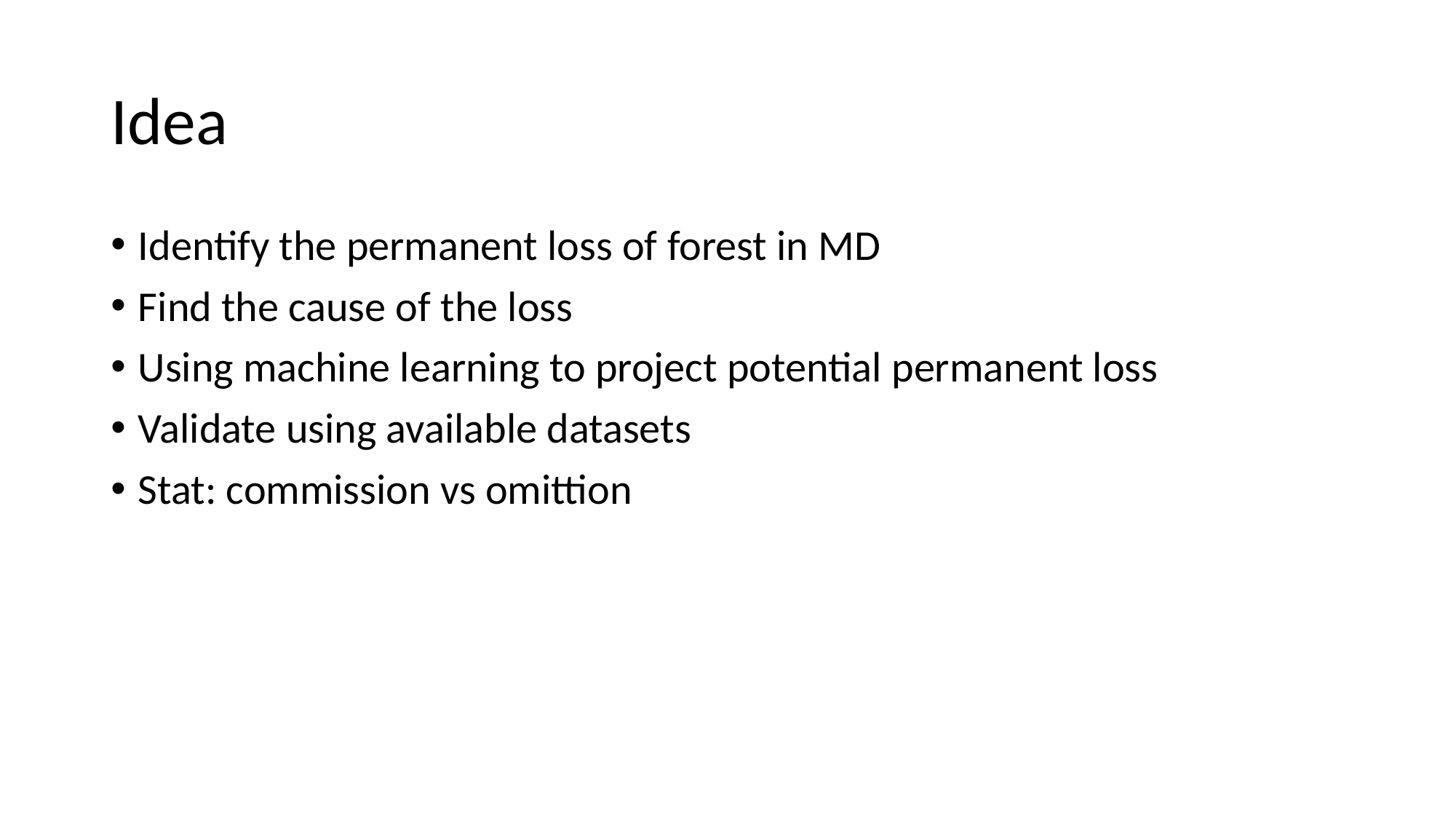

# Idea
Identify the permanent loss of forest in MD
Find the cause of the loss
Using machine learning to project potential permanent loss
Validate using available datasets
Stat: commission vs omittion